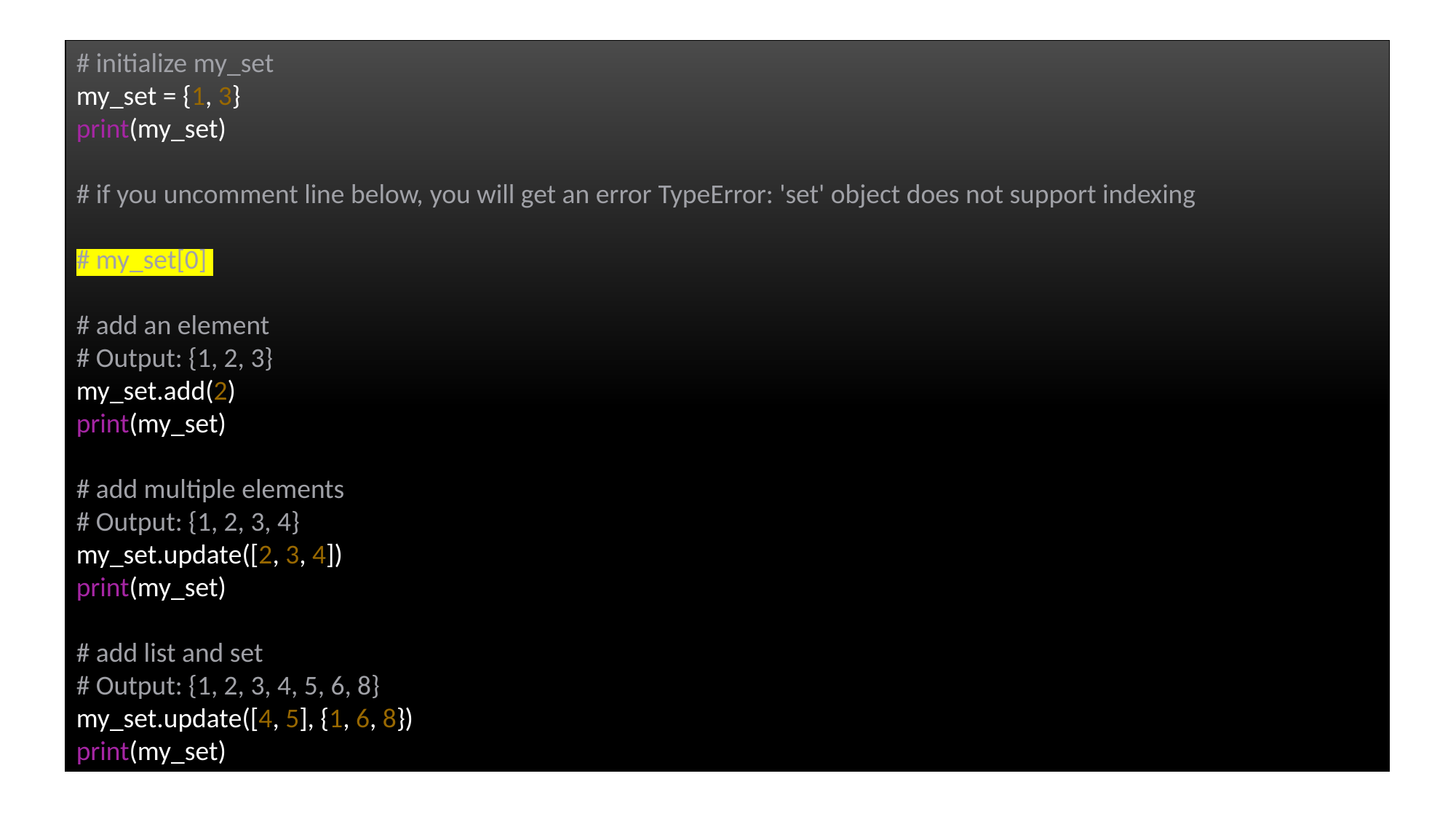

# initialize my_set
my_set = {1, 3}
print(my_set)

# if you uncomment line below, you will get an error TypeError: 'set' object does not support indexing

# my_set[0]

# add an element
# Output: {1, 2, 3}
my_set.add(2)
print(my_set)

# add multiple elements
# Output: {1, 2, 3, 4}
my_set.update([2, 3, 4])
print(my_set)

# add list and set
# Output: {1, 2, 3, 4, 5, 6, 8}
my_set.update([4, 5], {1, 6, 8})
print(my_set)